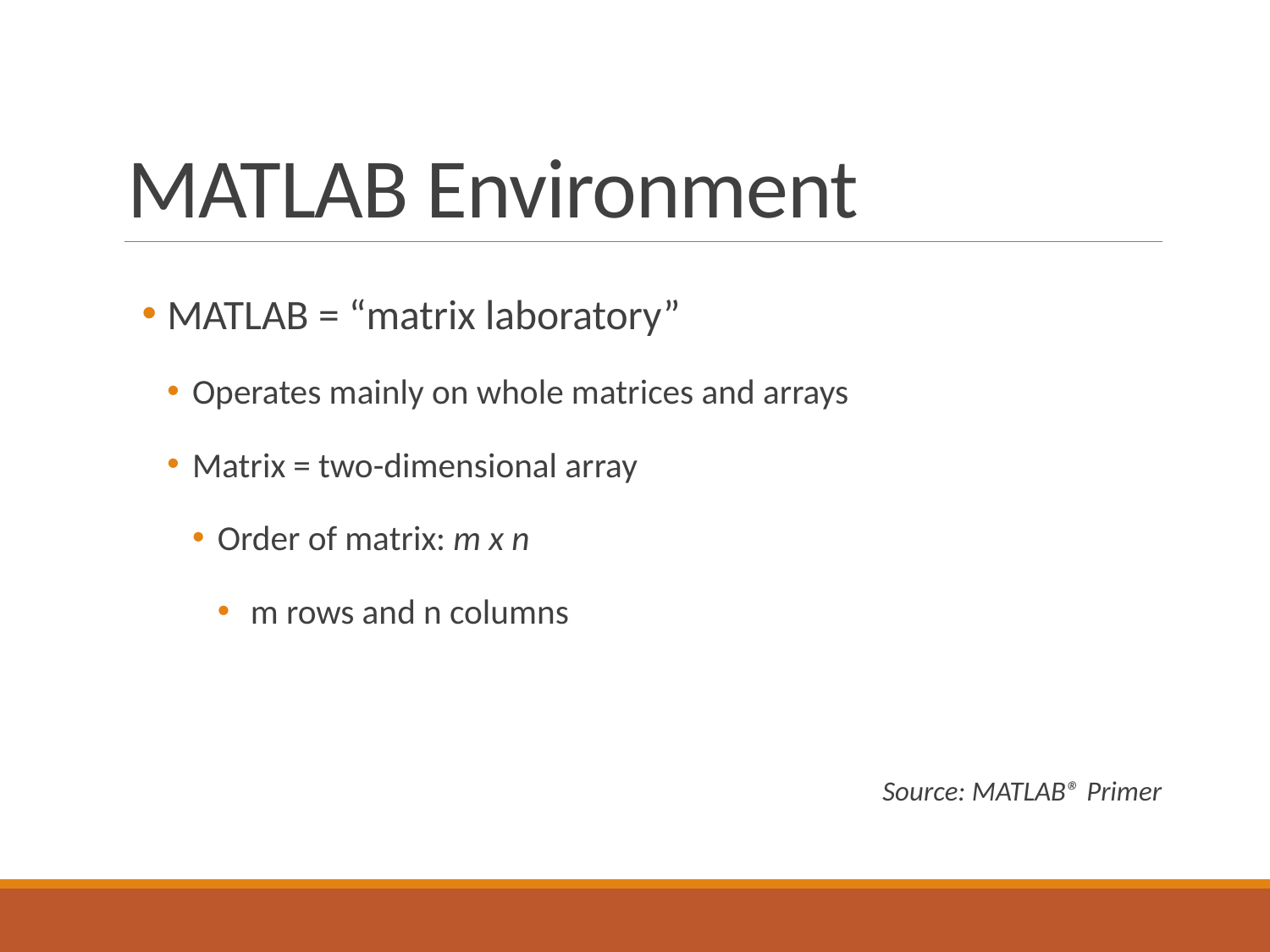

# MATLAB Environment
MATLAB = “matrix laboratory”
Operates mainly on whole matrices and arrays
Matrix = two-dimensional array
Order of matrix: m x n
 m rows and n columns

Source: MATLAB® Primer